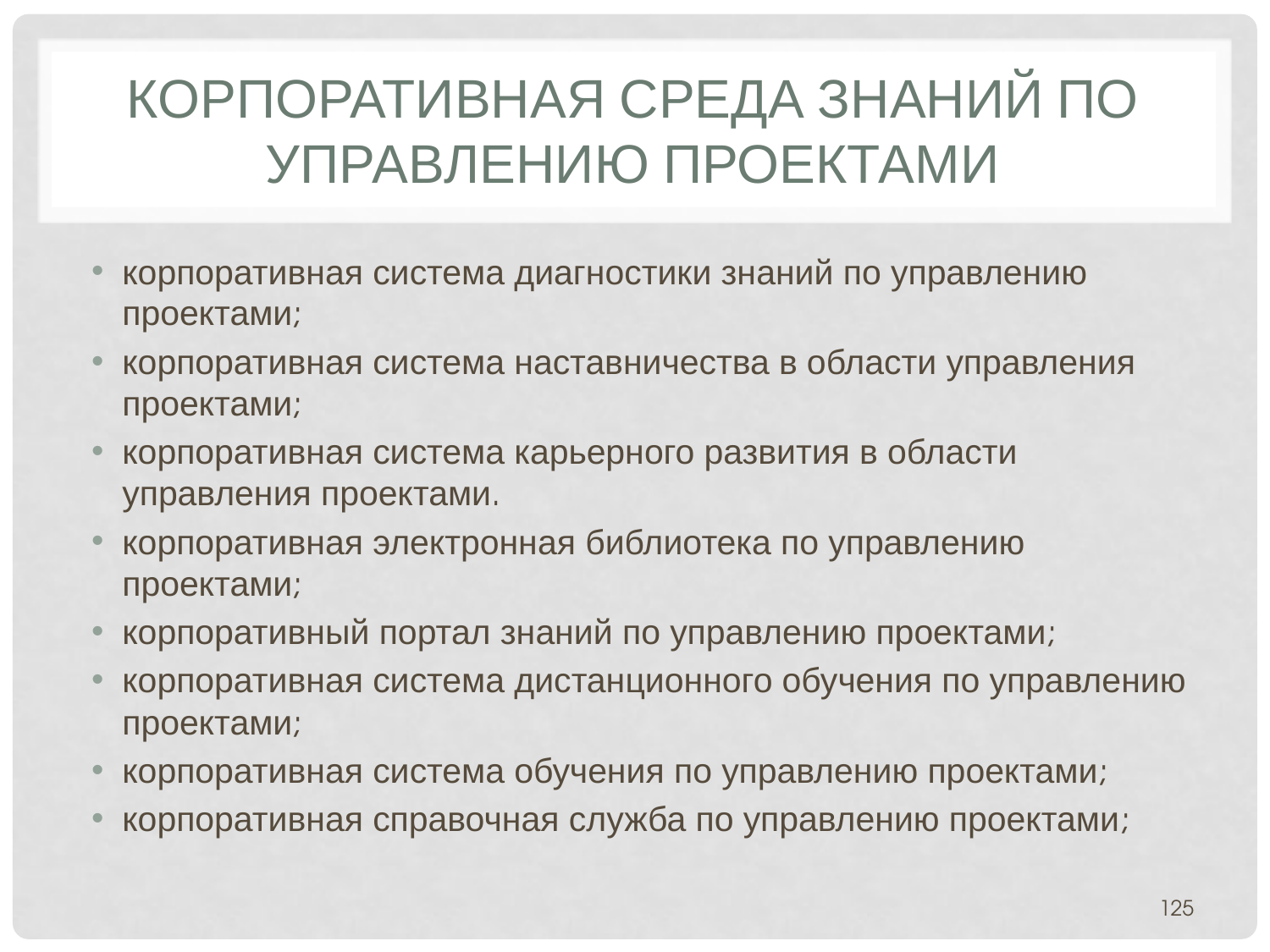

# КОРПОРАТИВНАЯ СРЕДА ЗНАНИЙ ПО УПРАВЛЕНИЮ ПРОЕКТАМИ
корпоративная система диагностики знаний по управлению проектами;
корпоративная система наставничества в области управления проектами;
корпоративная система карьерного развития в области управления проектами.
корпоративная электронная библиотека по управлению проектами;
корпоративный портал знаний по управлению проектами;
корпоративная система дистанционного обучения по управлению проектами;
корпоративная система обучения по управлению проектами;
корпоративная справочная служба по управлению проектами;
125